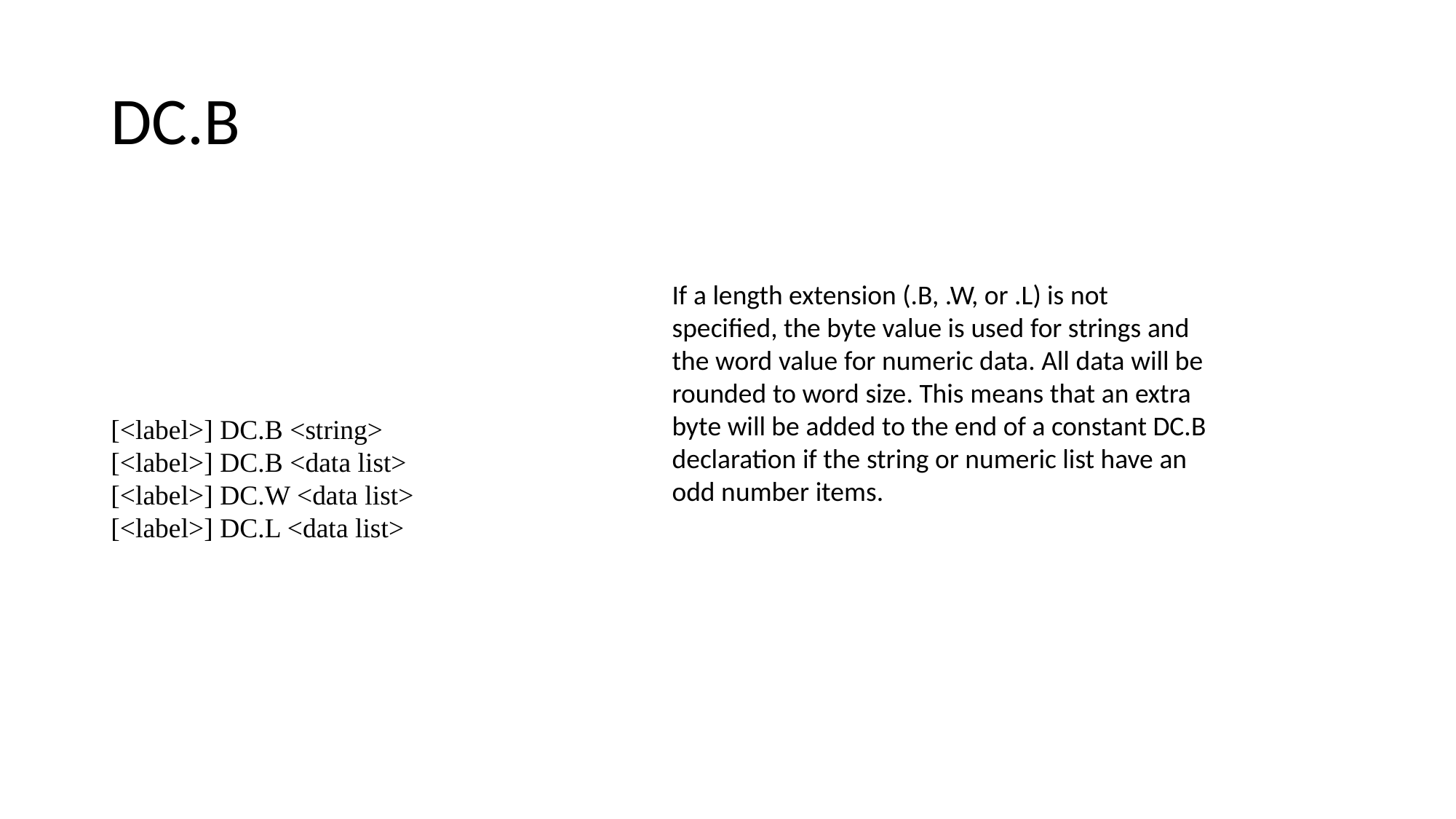

# DC.B
[<label>] DC.B <string>
[<label>] DC.B <data list>
[<label>] DC.W <data list>
[<label>] DC.L <data list>
If a length extension (.B, .W, or .L) is not specified, the byte value is used for strings and the word value for numeric data. All data will be rounded to word size. This means that an extra byte will be added to the end of a constant DC.B declaration if the string or numeric list have an odd number items.